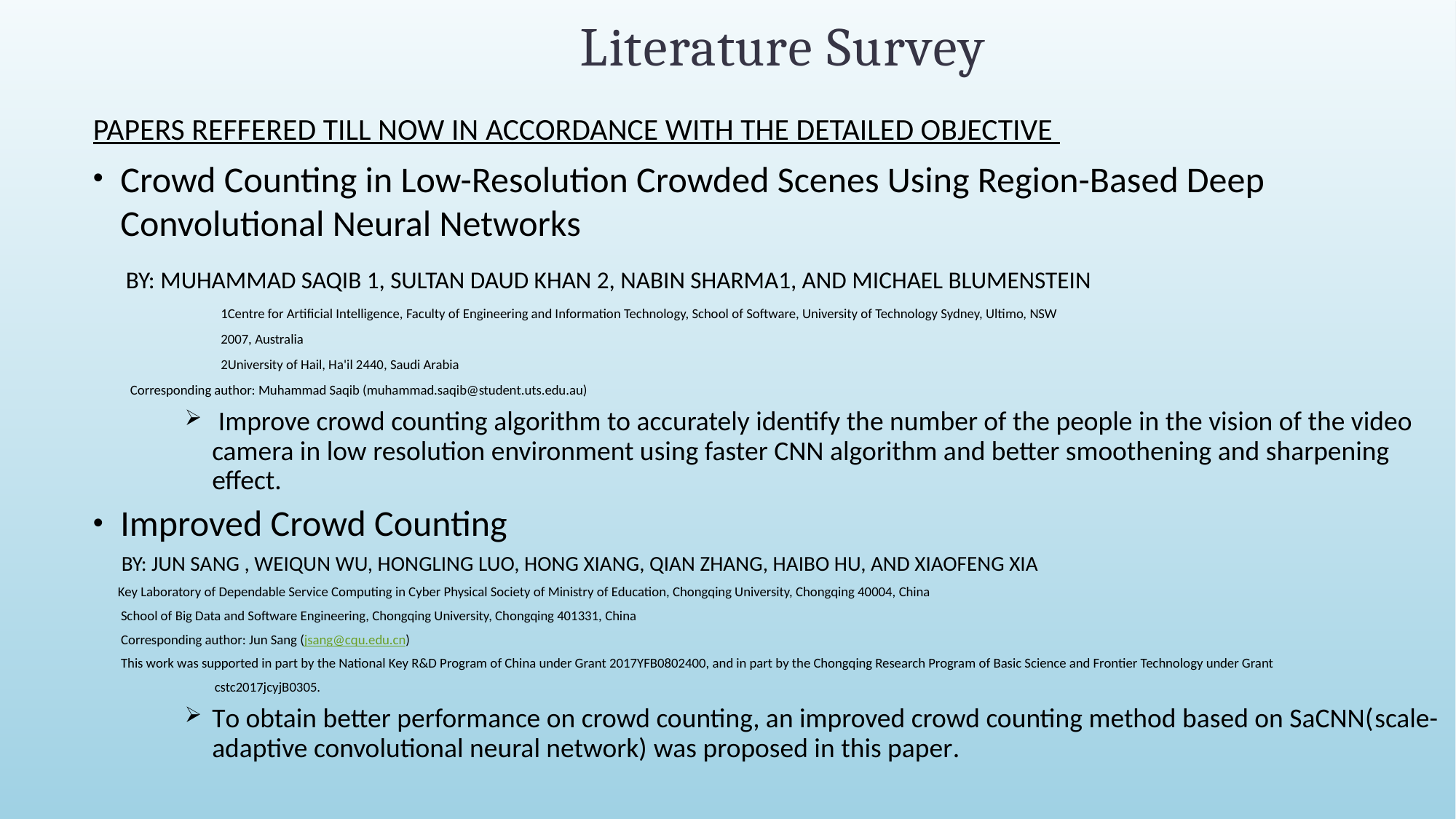

# Literature Survey
PAPERS REFFERED TILL NOW IN ACCORDANCE WITH THE DETAILED OBJECTIVE
Crowd Counting in Low-Resolution Crowded Scenes Using Region-Based Deep Convolutional Neural Networks
    BY: MUHAMMAD SAQIB 1, SULTAN DAUD KHAN 2, NABIN SHARMA1, AND MICHAEL BLUMENSTEIN
	      1Centre for Artificial Intelligence, Faculty of Engineering and Information Technology, School of Software, University of Technology Sydney, Ultimo, NSW
	      2007, Australia
	      2University of Hail, Ha'il 2440, Saudi Arabia
            Corresponding author: Muhammad Saqib (muhammad.saqib@student.uts.edu.au)
 Improve crowd counting algorithm to accurately identify the number of the people in the vision of the video camera in low resolution environment using faster CNN algorithm and better smoothening and sharpening effect.
Improved Crowd Counting
      BY: JUN SANG , WEIQUN WU, HONGLING LUO, HONG XIANG, QIAN ZHANG, HAIBO HU, AND XIAOFENG XIA
        Key Laboratory of Dependable Service Computing in Cyber Physical Society of Ministry of Education, Chongqing University, Chongqing 40004, China
         School of Big Data and Software Engineering, Chongqing University, Chongqing 401331, China
         Corresponding author: Jun Sang (jsang@cqu.edu.cn)
         This work was supported in part by the National Key R&D Program of China under Grant 2017YFB0802400, and in part by the Chongqing Research Program of Basic Science and Frontier Technology under Grant
	    cstc2017jcyjB0305.
To obtain better performance on crowd counting, an improved crowd counting method based on SaCNN(scale-adaptive convolutional neural network) was proposed in this paper.